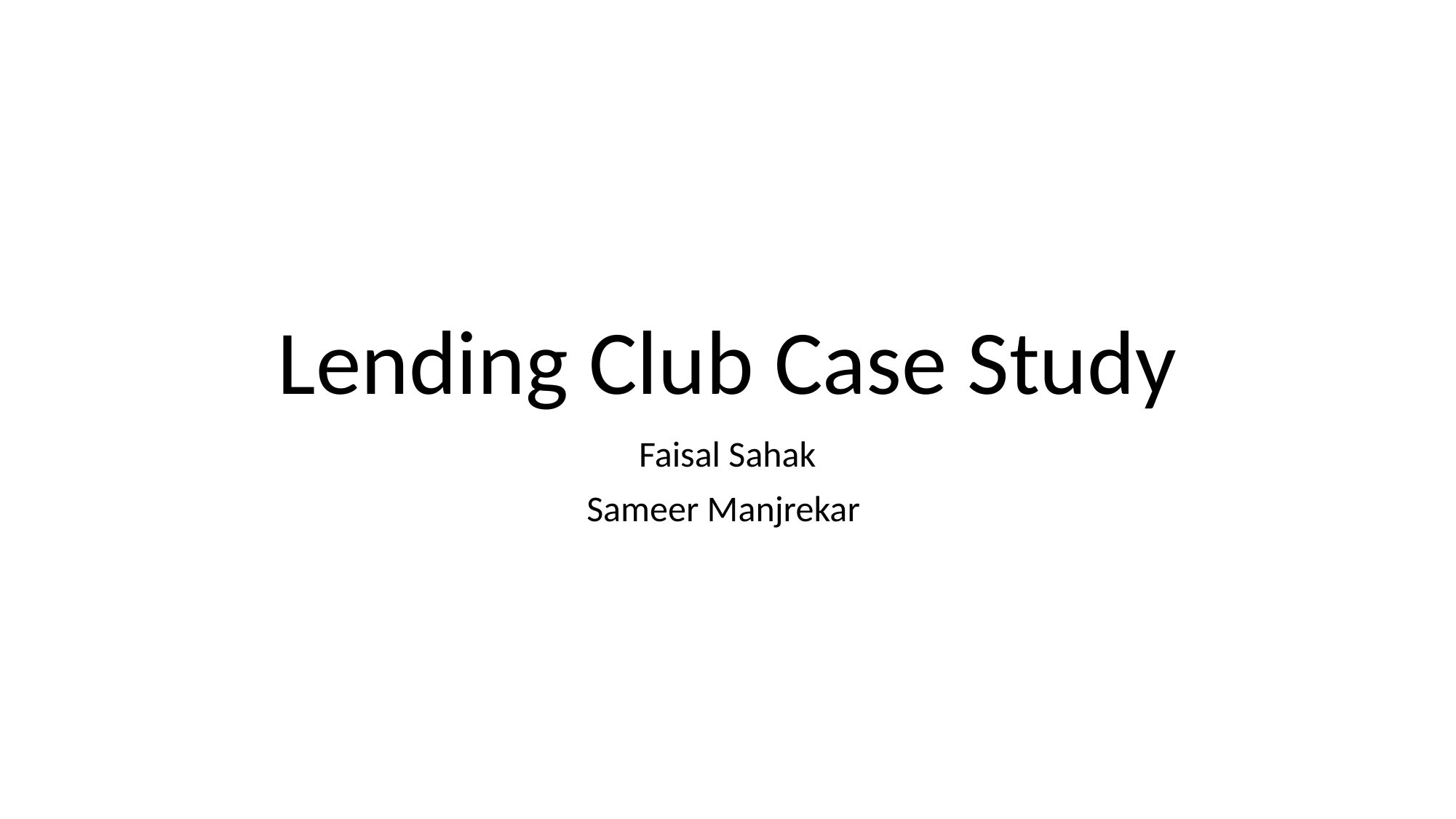

# Lending Club Case Study
Faisal Sahak
Sameer Manjrekar